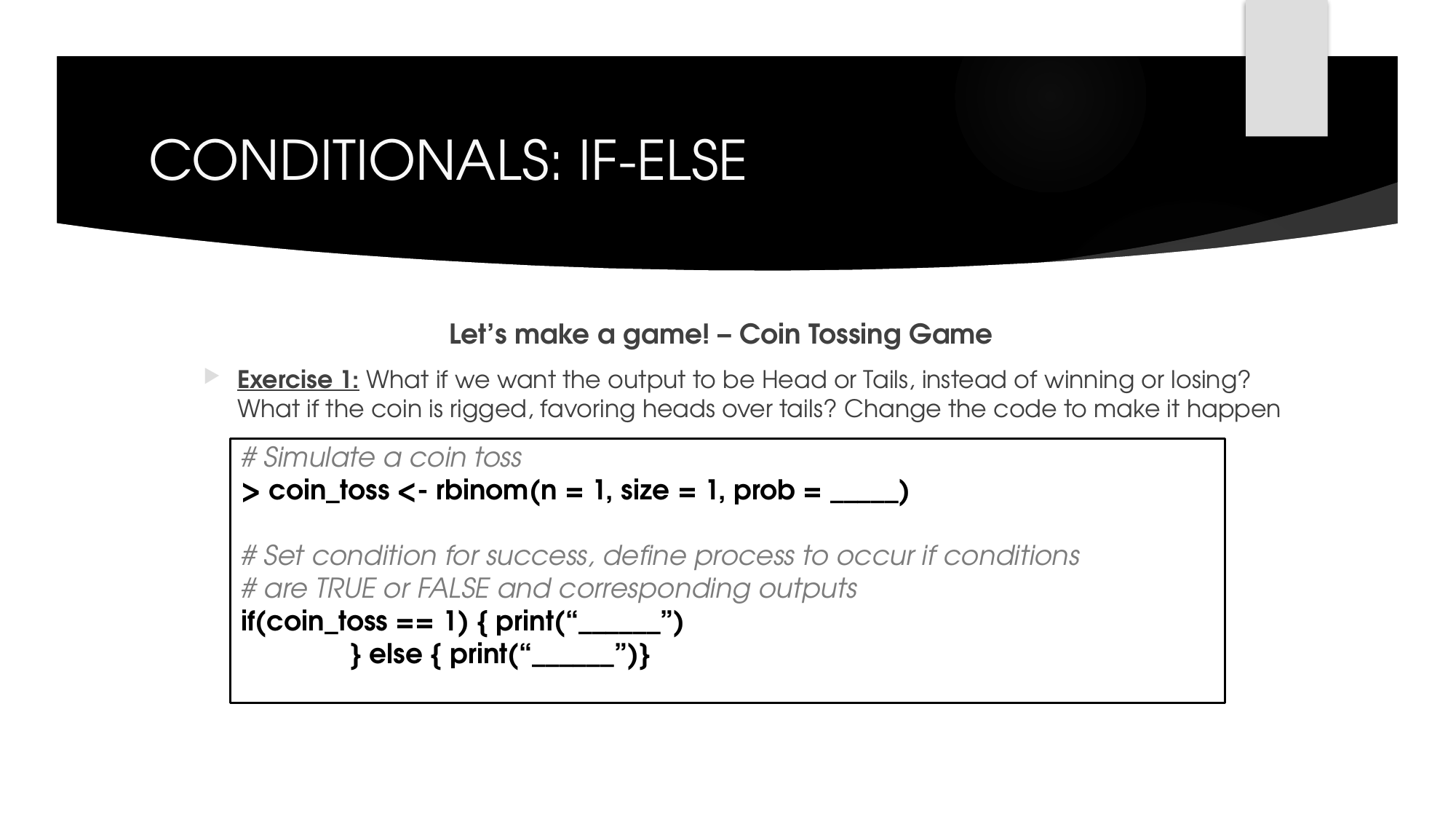

# CONDITIONALS: IF-ELSE
Let’s make a game! – Coin Tossing Game
Exercise 1: What if we want the output to be Head or Tails, instead of winning or losing? What if the coin is rigged, favoring heads over tails? Change the code to make it happen
# Simulate a coin toss
> coin_toss <- rbinom(n = 1, size = 1, prob = _____)

# Set condition for success, define process to occur if conditions
# are TRUE or FALSE and corresponding outputs
if(coin_toss == 1) { print(“______”)
	} else { print(“______”)}